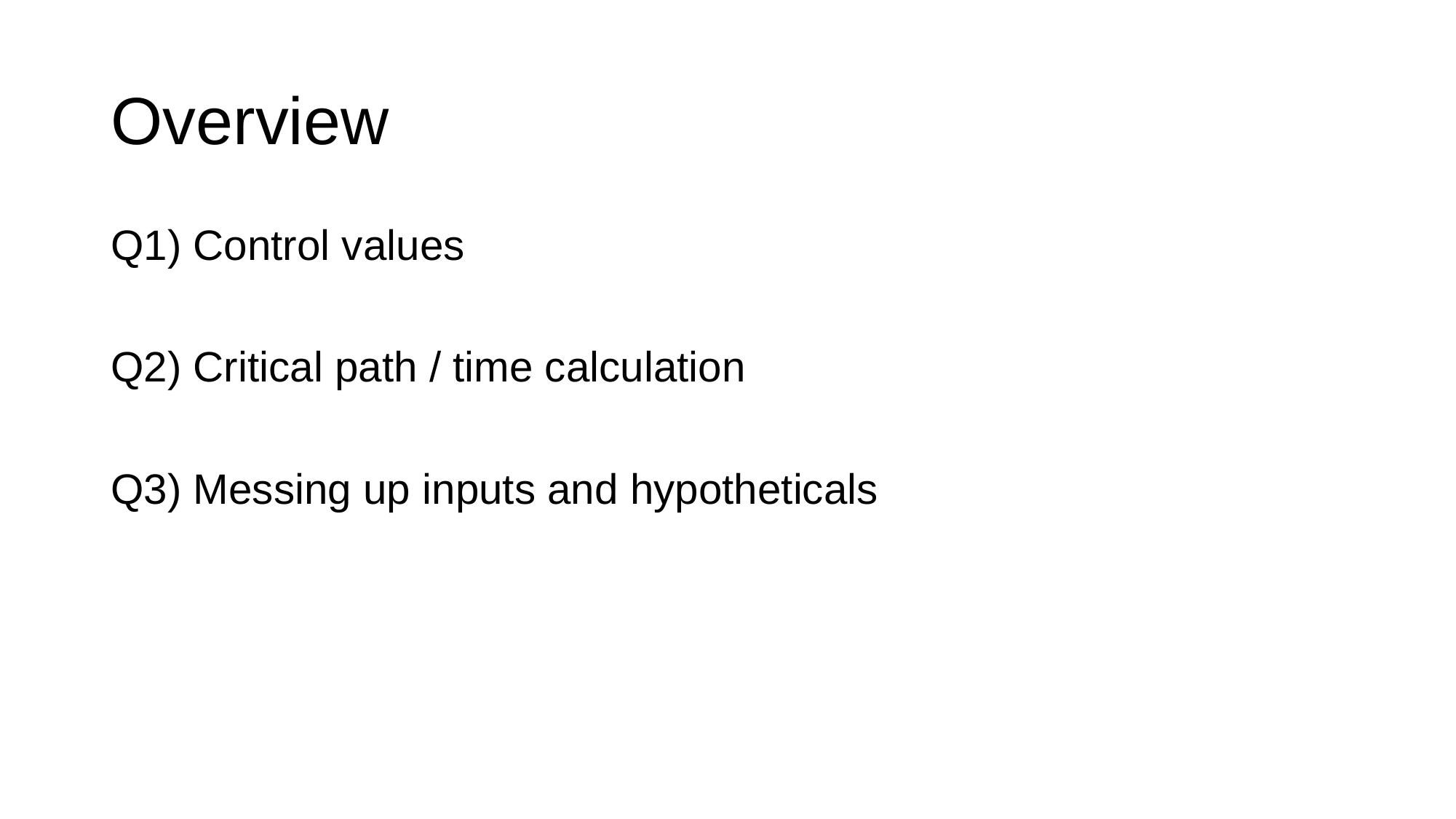

# Overview
Q1) Control values

Q2) Critical path / time calculation

Q3) Messing up inputs and hypotheticals